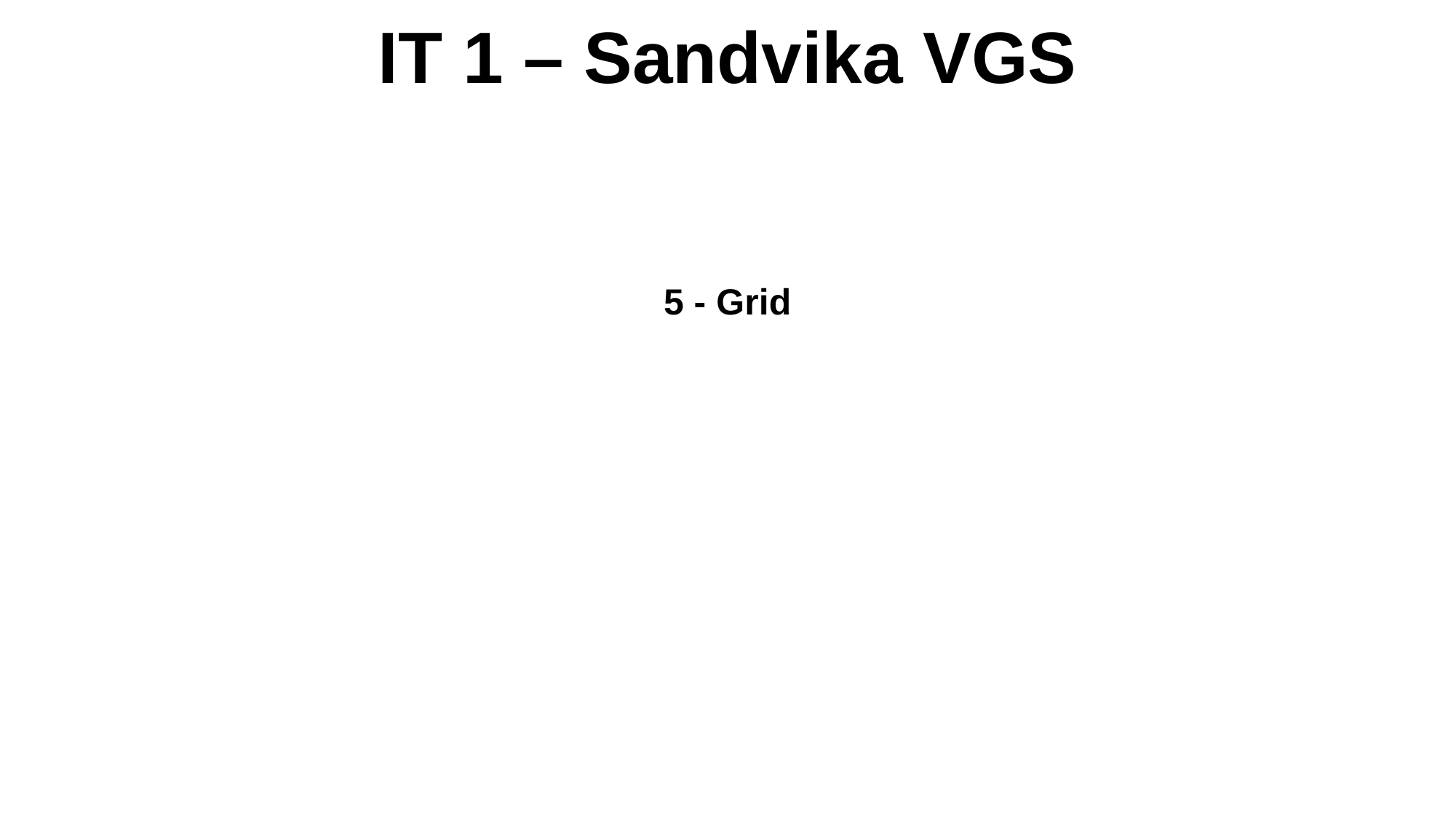

# IT 1 – Sandvika VGS
5 - Grid